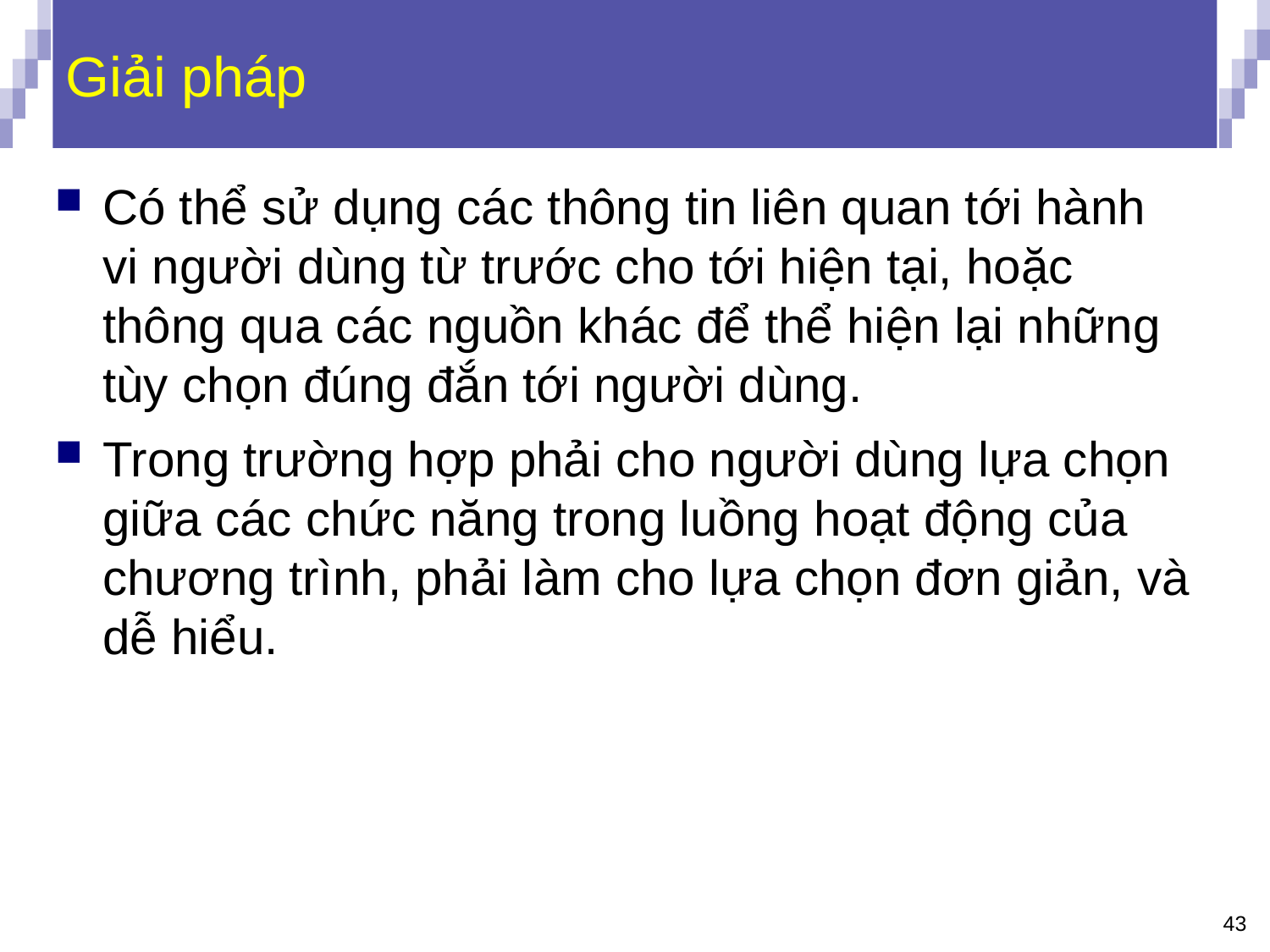

# Giải pháp
Có thể sử dụng các thông tin liên quan tới hành
vi người dùng từ trước cho tới hiện tại, hoặc
thông qua các nguồn khác để thể hiện lại những
tùy chọn đúng đắn tới người dùng.
Trong trường hợp phải cho người dùng lựa chọn
giữa các chức năng trong luồng hoạt động của
chương trình, phải làm cho lựa chọn đơn giản, và
dễ hiểu.
43